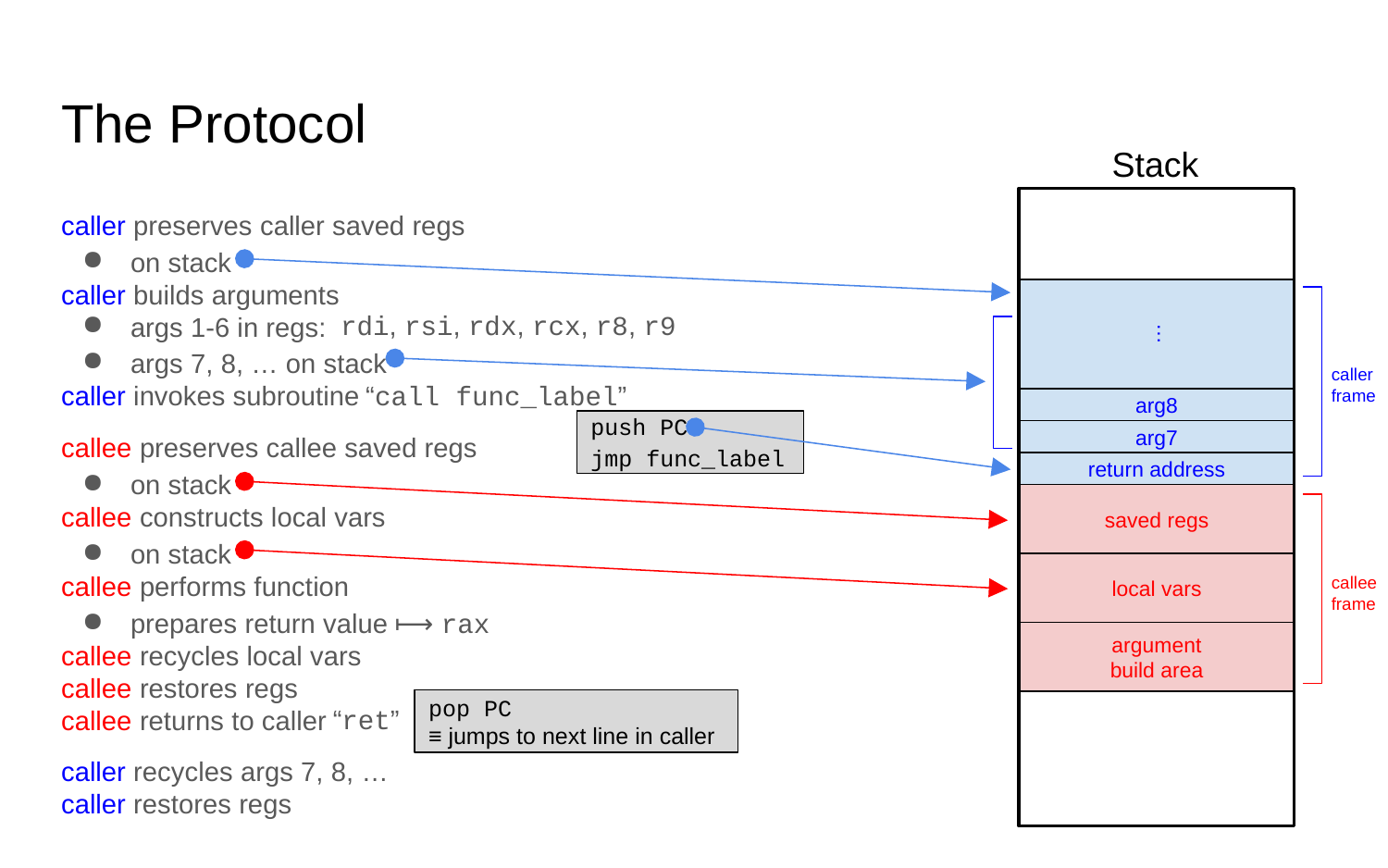

# The Protocol
Stack

caller preserves caller saved regs
on stack
caller builds arguments
args 1-6 in regs:

rdi, rsi, rdx, rcx, r8, r9

 …
args 7, 8, … on stack
caller
frame
“call func_label”

caller invokes subroutine
arg8
push PC
jmp func_label
callee preserves callee saved regs
on stack
arg7
return address
saved regs
callee constructs local vars
on stack

local vars
callee performs function
prepares return value
callee
frame
⟼ rax
argument
build area
callee recycles local vars
callee restores regs
callee returns to caller
“ret”
pop PC

≡ jumps to next line in caller
caller recycles args 7, 8, …
caller restores regs